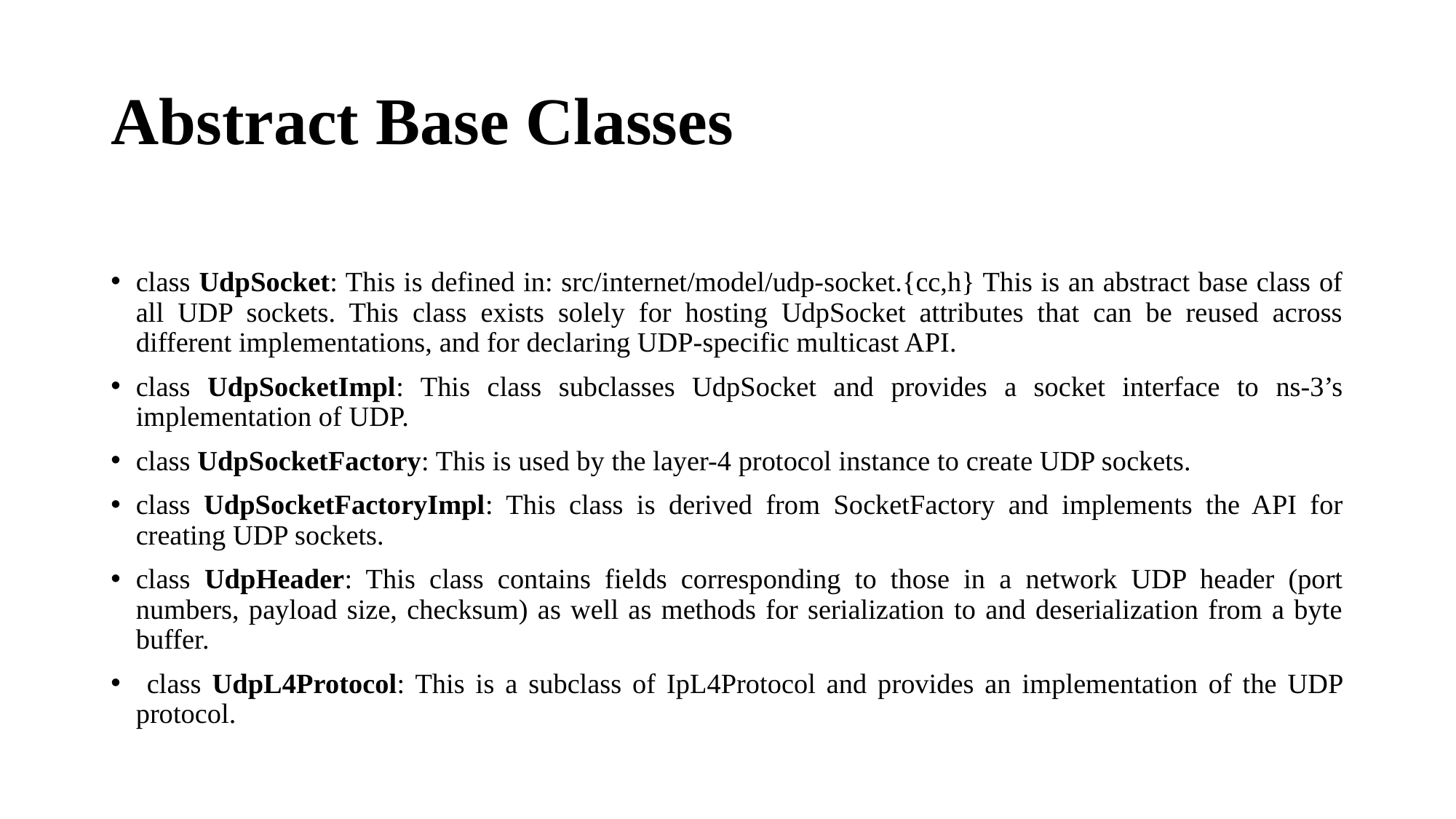

# Abstract Base Classes

class UdpSocket: This is defined in: src/internet/model/udp-socket.{cc,h} This is an abstract base class of all UDP sockets. This class exists solely for hosting UdpSocket attributes that can be reused across different implementations, and for declaring UDP-specific multicast API.
class UdpSocketImpl: This class subclasses UdpSocket and provides a socket interface to ns-3’s implementation of UDP.
class UdpSocketFactory: This is used by the layer-4 protocol instance to create UDP sockets.
class UdpSocketFactoryImpl: This class is derived from SocketFactory and implements the API for creating UDP sockets.
class UdpHeader: This class contains fields corresponding to those in a network UDP header (port numbers, payload size, checksum) as well as methods for serialization to and deserialization from a byte buffer.
 class UdpL4Protocol: This is a subclass of IpL4Protocol and provides an implementation of the UDP protocol.